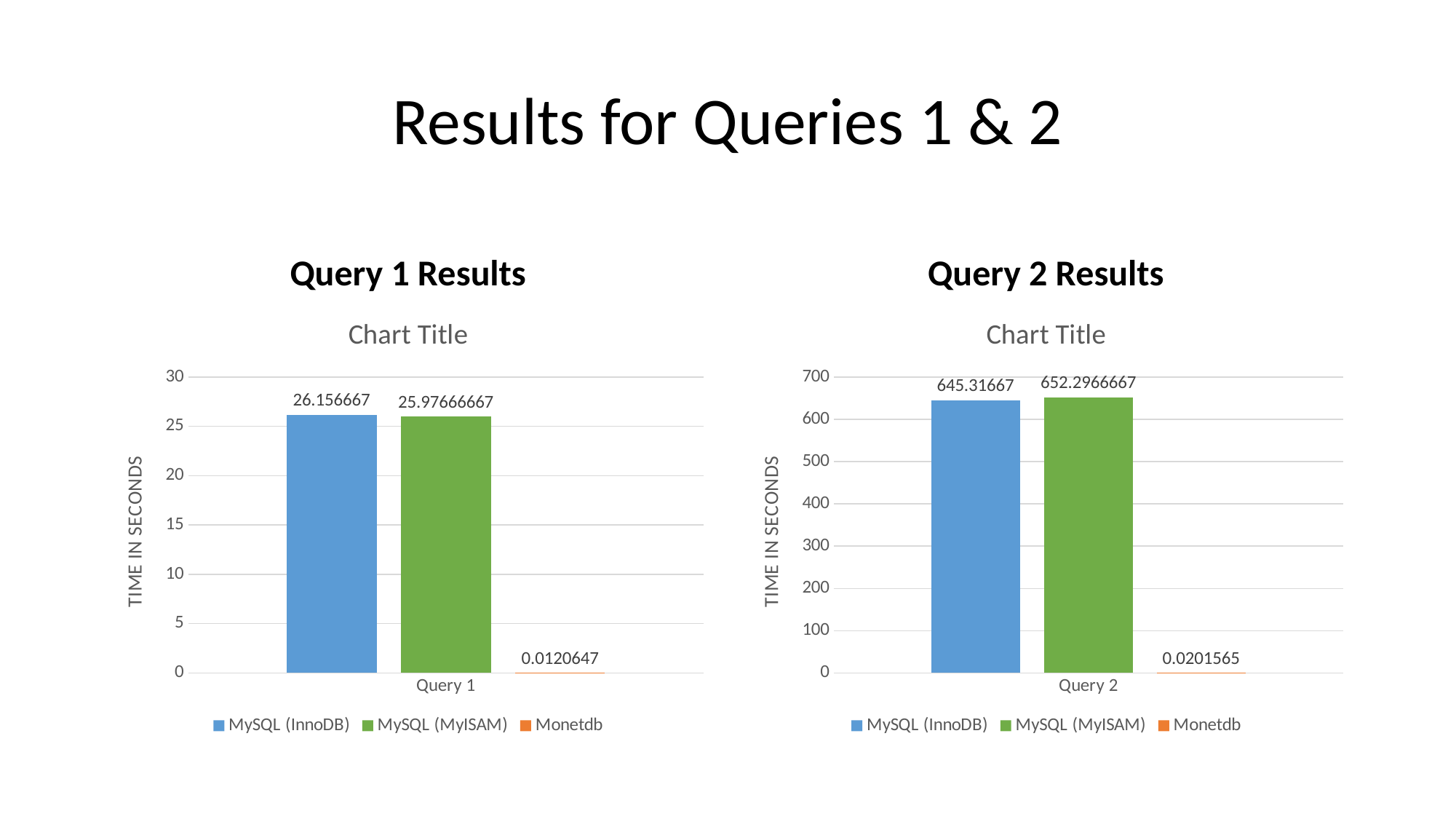

# Results for Queries 1 & 2
Query 1 Results
Query 2 Results

### Chart:

| Category |  |  | Monetdb |
|---|---|---|---|
| Query 1 | 26.156667 | 25.97666667 | 0.0120647 |

### Chart:

| Category |  |  | Monetdb |
|---|---|---|---|
| Query 2 | 645.31667 | 652.2966667 | 0.0201565 |